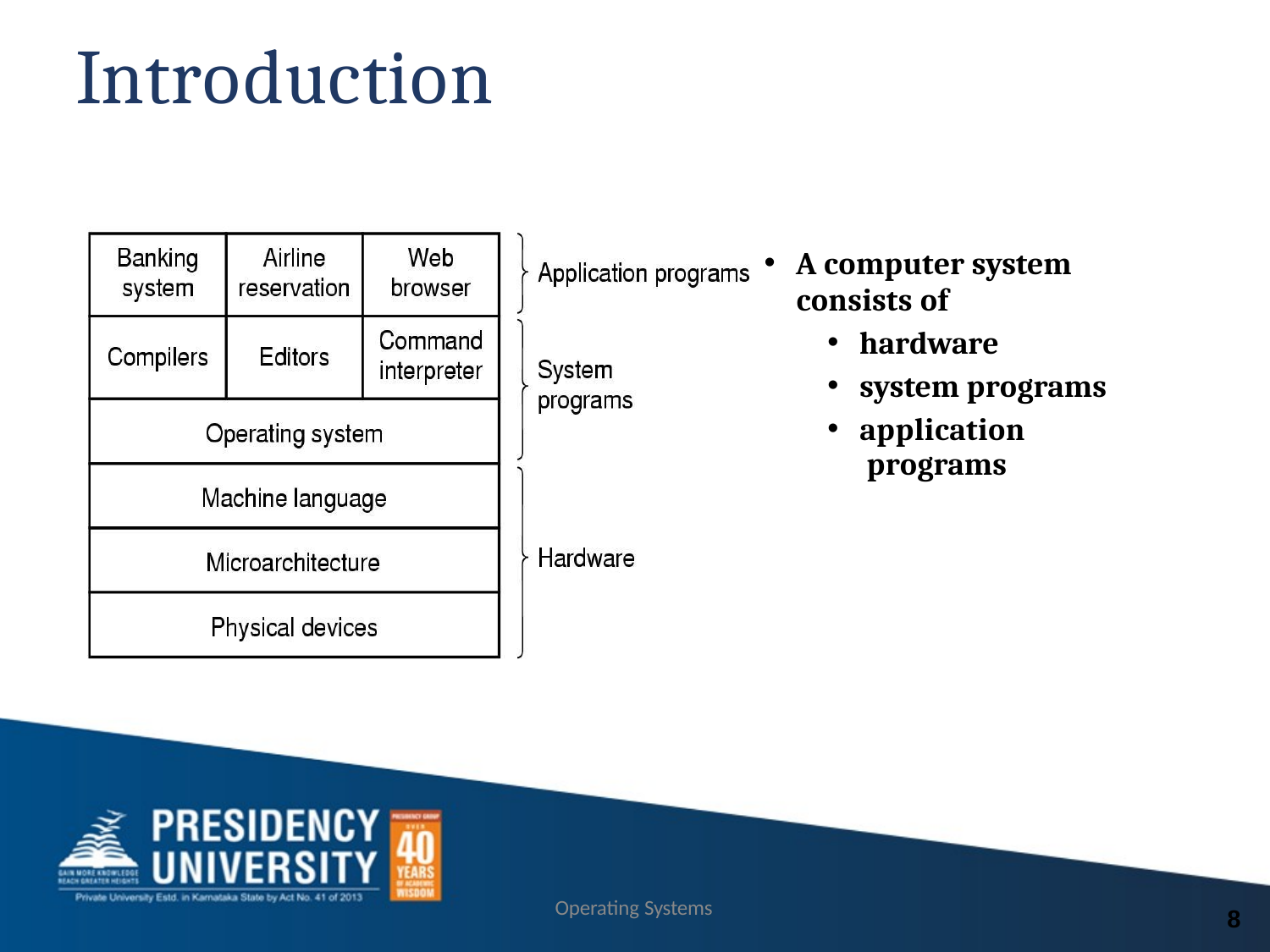

# Introduction

A computer system
consists of
hardware
system programs
application  programs
Operating Systems
8